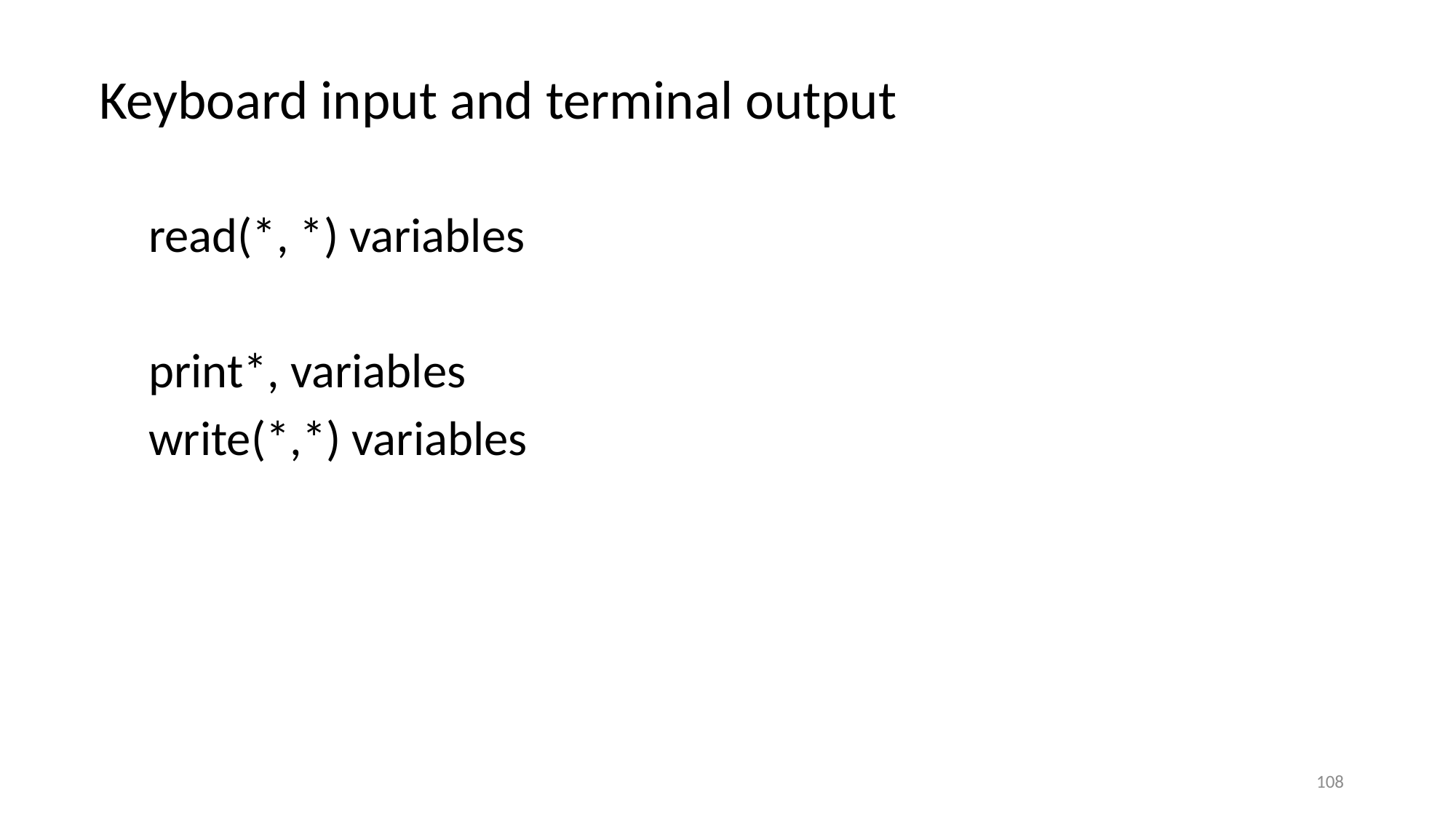

# Keyboard input and terminal output
  read(*, *) variables

  print*, variables
  write(*,*) variables

108